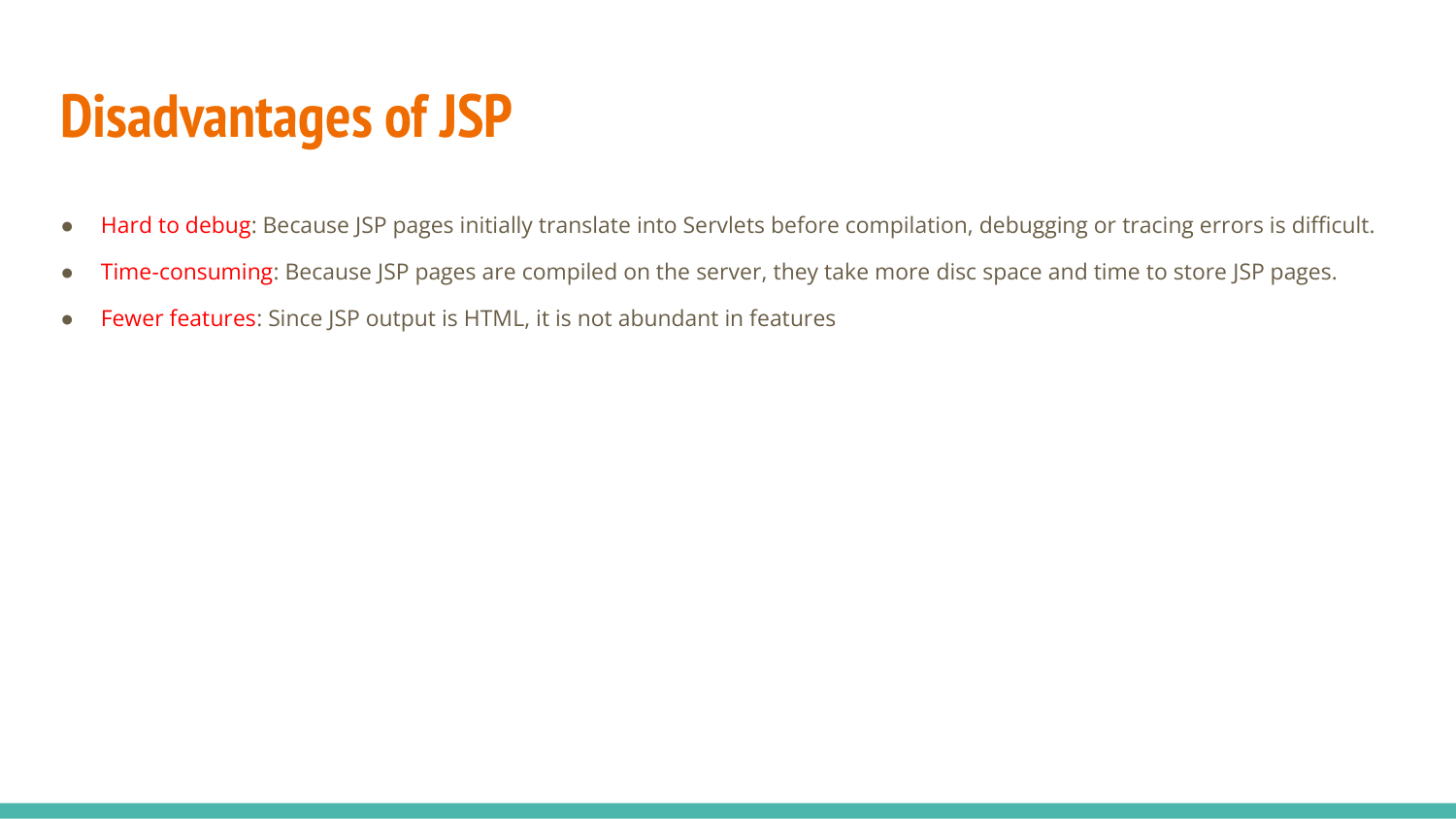

# Disadvantages of JSP
Hard to debug: Because JSP pages initially translate into Servlets before compilation, debugging or tracing errors is difficult.
Time-consuming: Because JSP pages are compiled on the server, they take more disc space and time to store JSP pages.
Fewer features: Since JSP output is HTML, it is not abundant in features